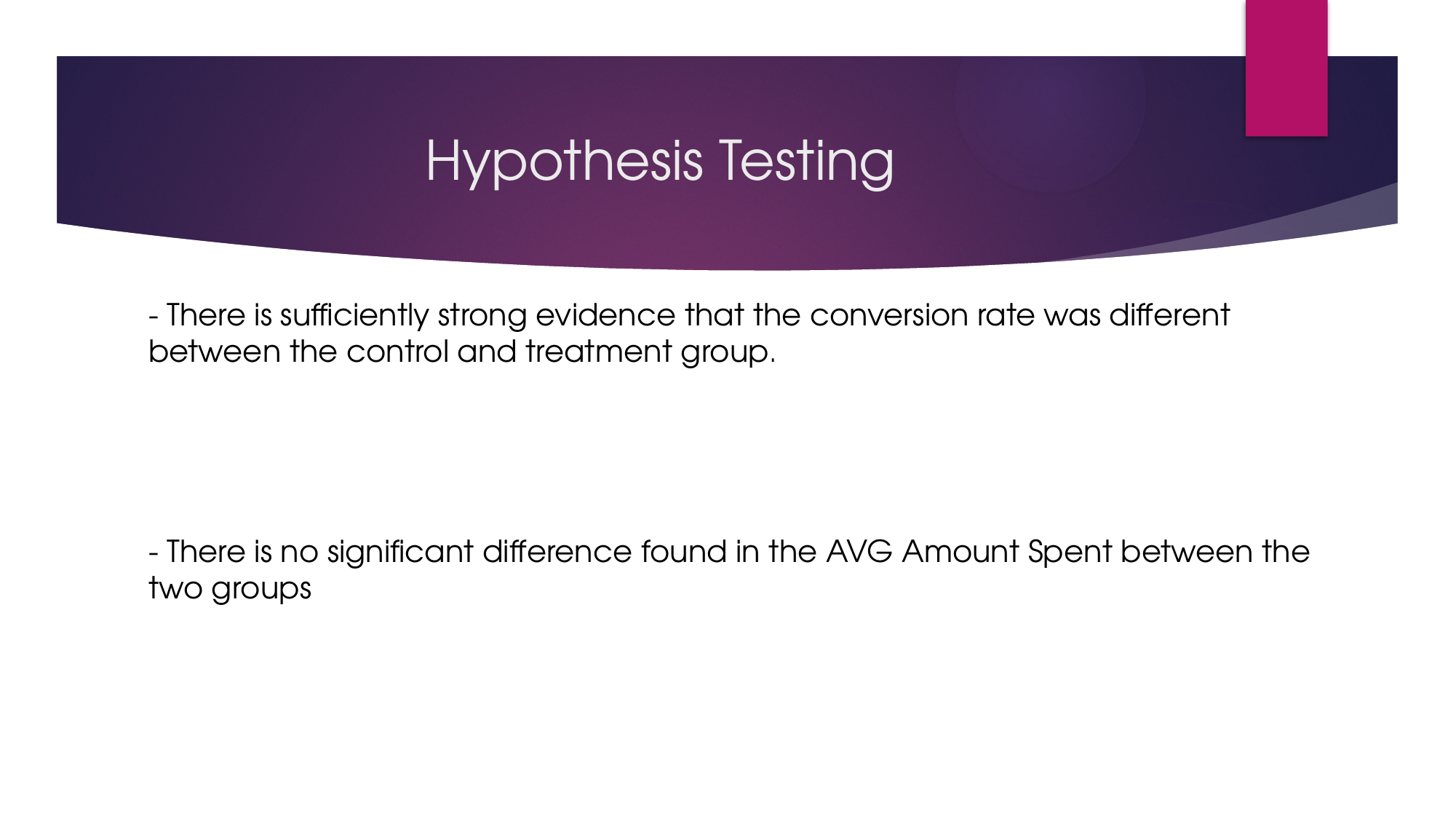

# Hypothesis Testing
- There is sufficiently strong evidence that the conversion rate was different between the control and treatment group.

- There is no significant difference found in the AVG Amount Spent between the two groups